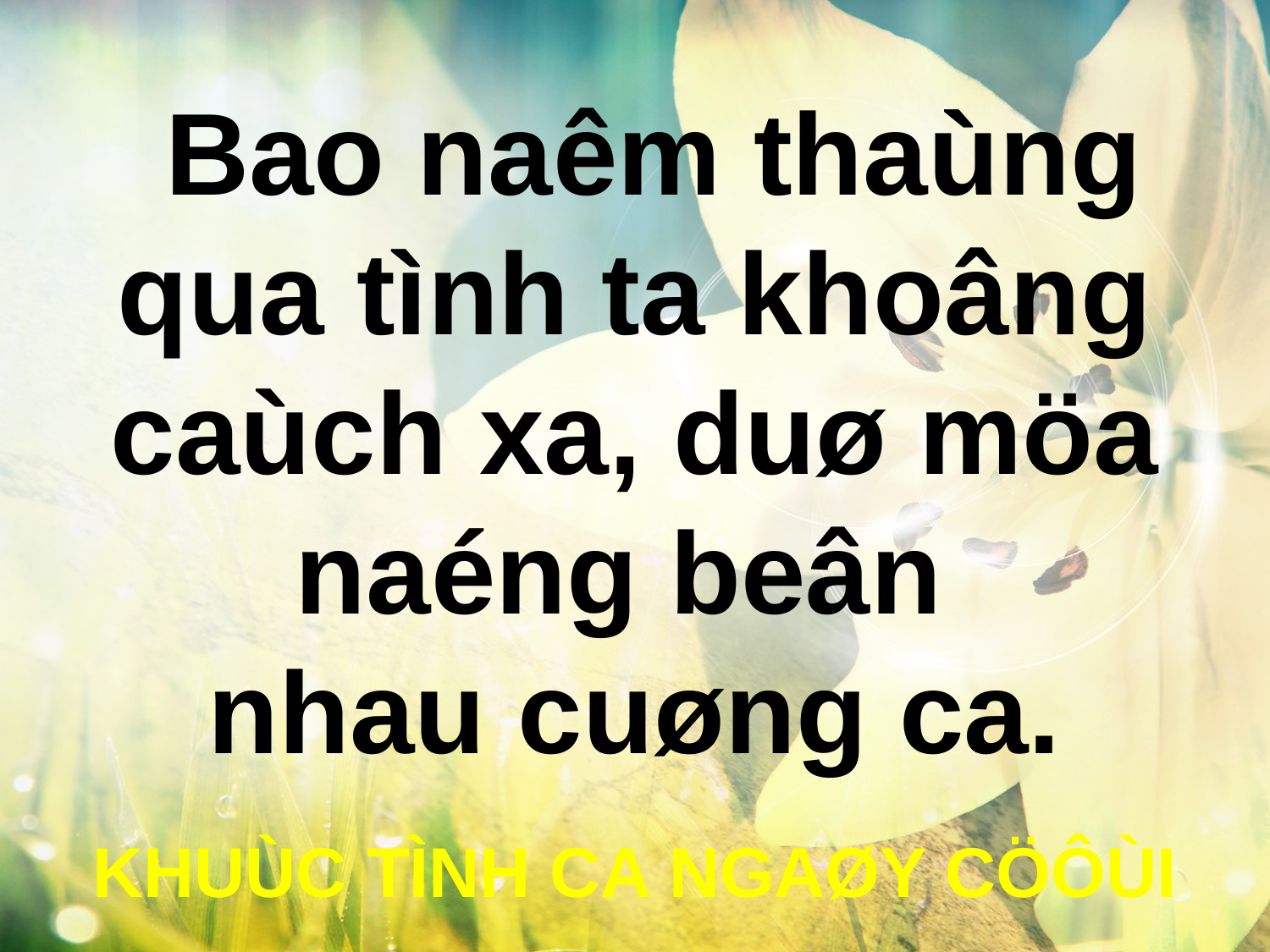

Bao naêm thaùng qua tình ta khoâng caùch xa, duø möa naéng beân
nhau cuøng ca.
KHUÙC TÌNH CA NGAØY CÖÔÙI